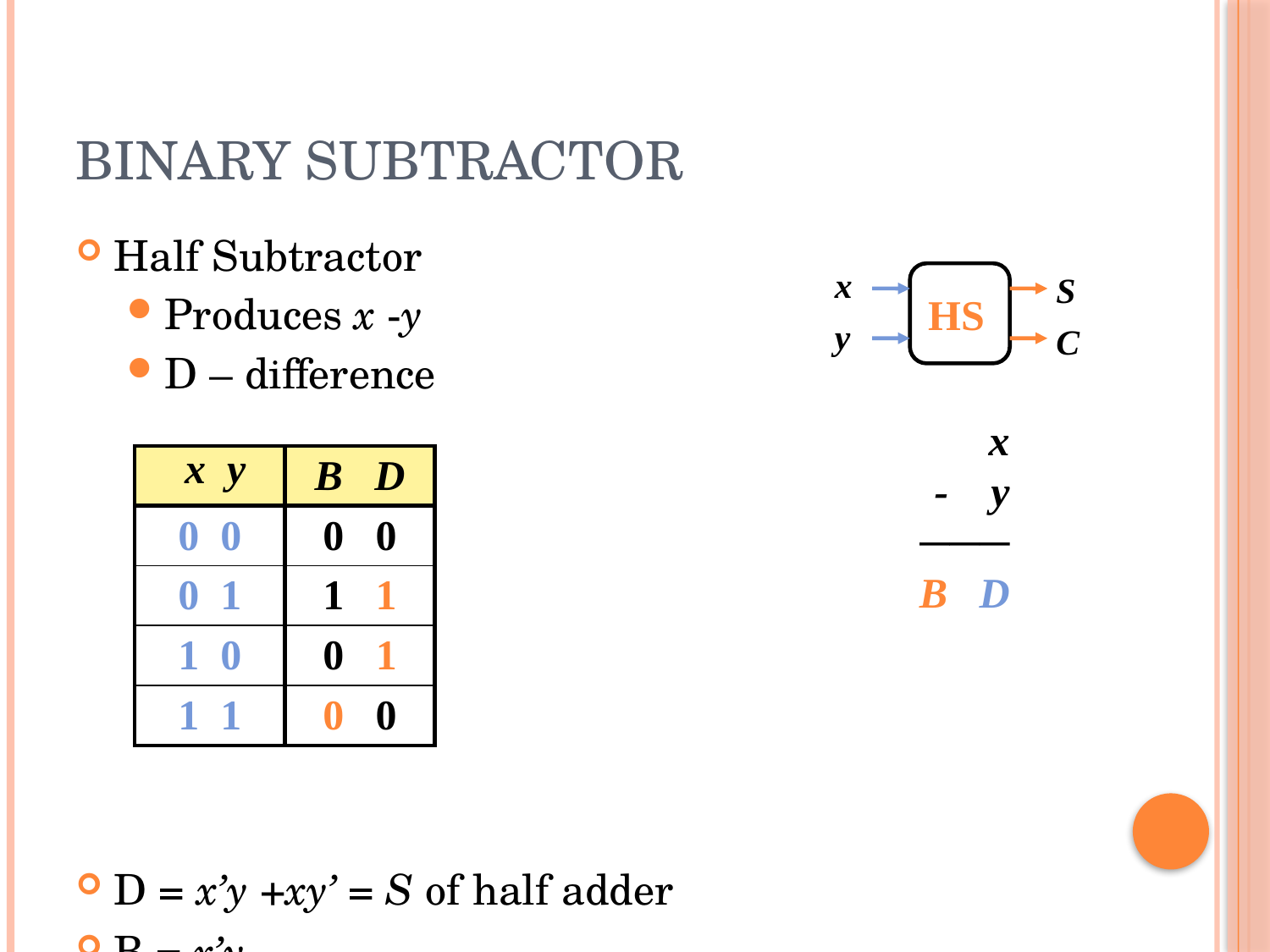

# Binary Subtractor
Half Subtractor
Produces x -y
D – difference

D = x’y +xy’ = S of half adder
B = x’y
x
y

S
C

HS

x
-    y
───
B   D
| x y | B D |
| --- | --- |
| 0 0 | 0 0 |
| 0 1 | 1 1 |
| 1 0 | 0 1 |
| 1 1 | 0 0 |